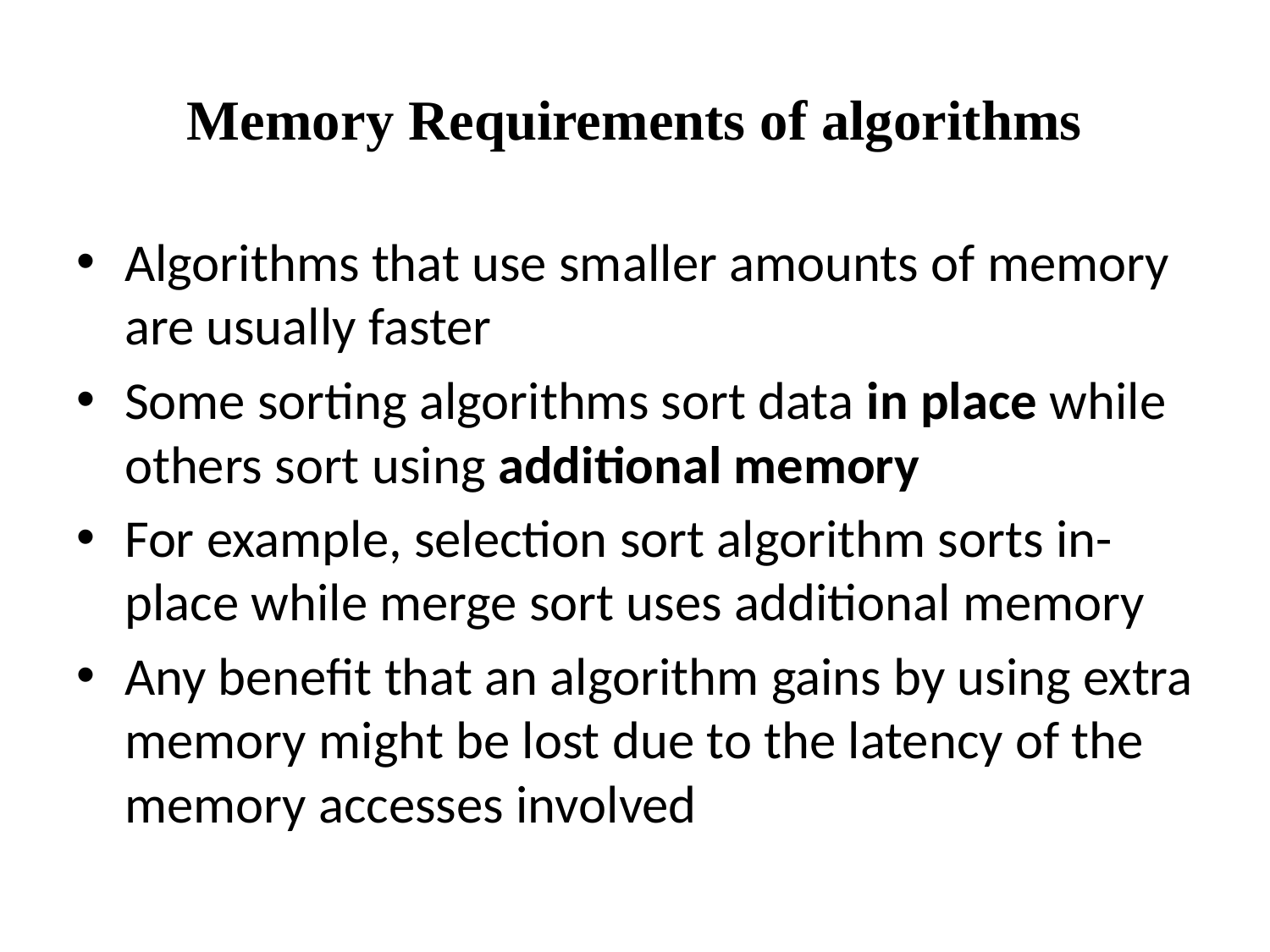

# Memory Requirements of algorithms
Algorithms that use smaller amounts of memory are usually faster
Some sorting algorithms sort data in place while others sort using additional memory
For example, selection sort algorithm sorts in-place while merge sort uses additional memory
Any benefit that an algorithm gains by using extra memory might be lost due to the latency of the memory accesses involved